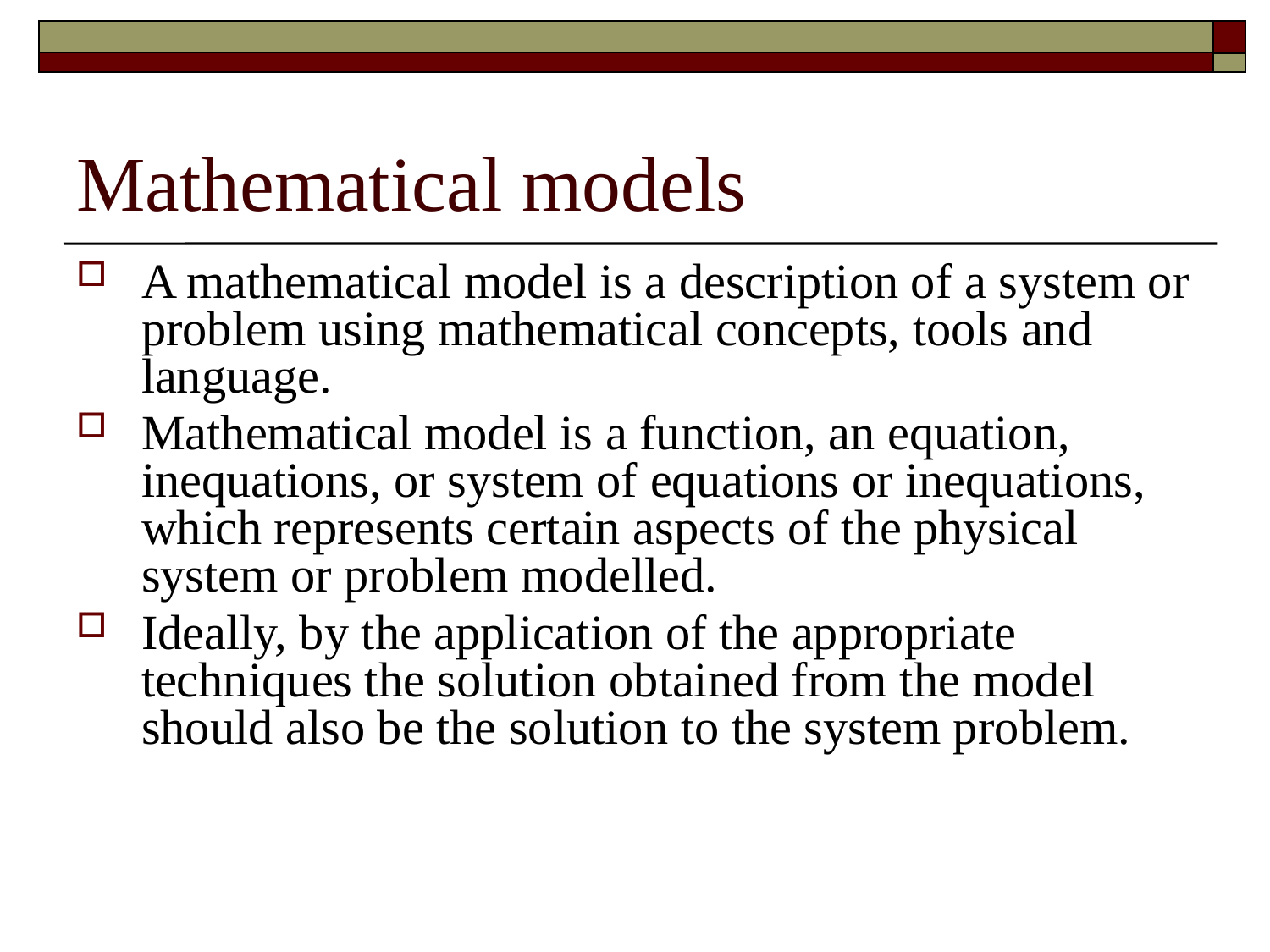

# Mathematical models
A mathematical model is a description of a system or problem using mathematical concepts, tools and language.
Mathematical model is a function, an equation, inequations, or system of equations or inequations, which represents certain aspects of the physical system or problem modelled.
Ideally, by the application of the appropriate techniques the solution obtained from the model should also be the solution to the system problem.